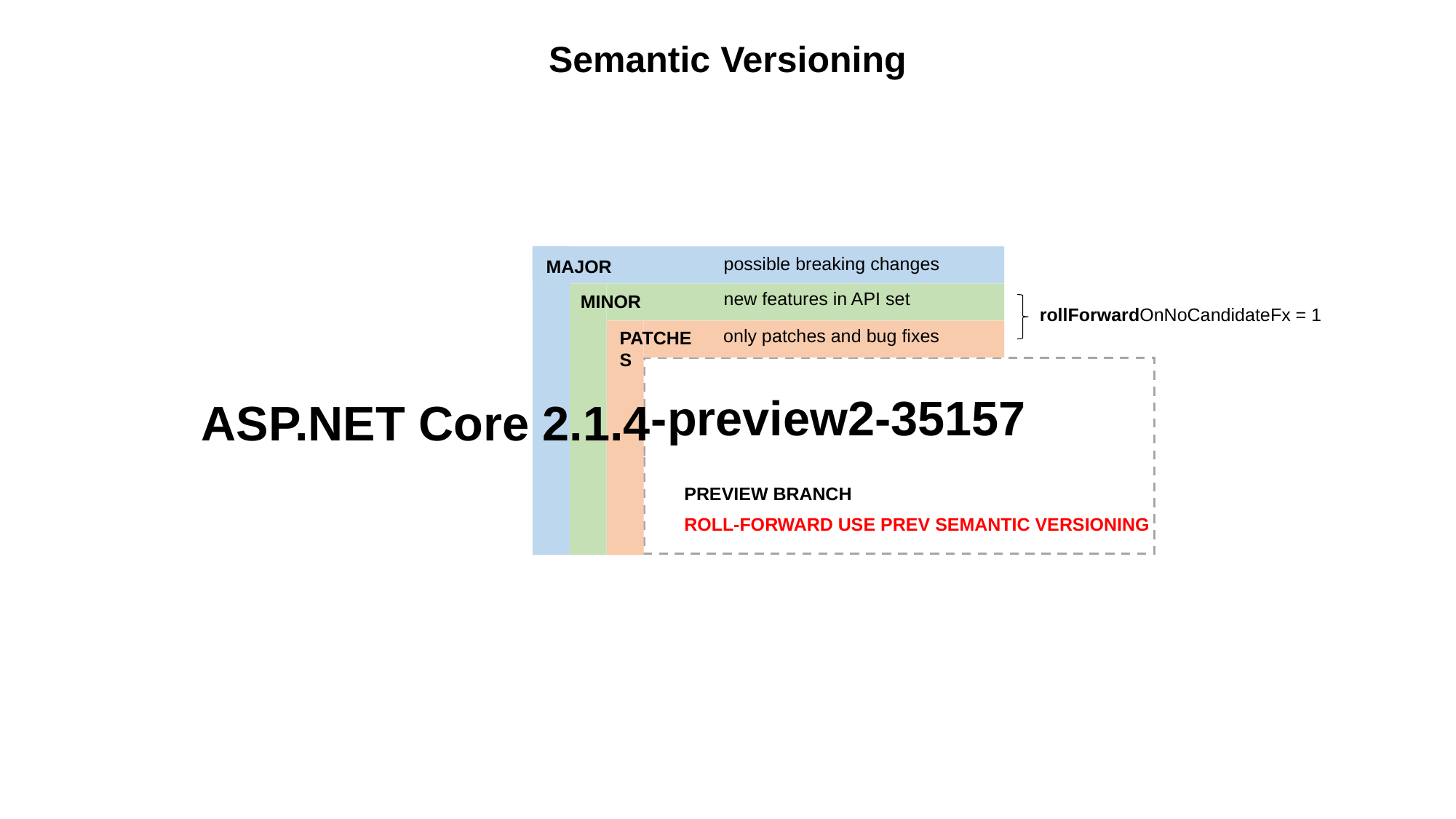

Semantic Versioning

possible breaking changes
MAJOR
new features in API set

MINOR

rollForwardOnNoCandidateFx = 1
only patches and bug fixes

PATCHES
-preview2-35157
ASP.NET Core 2.1.4
PREVIEW BRANCH

ROLL-FORWARD USE PREV SEMANTIC VERSIONING